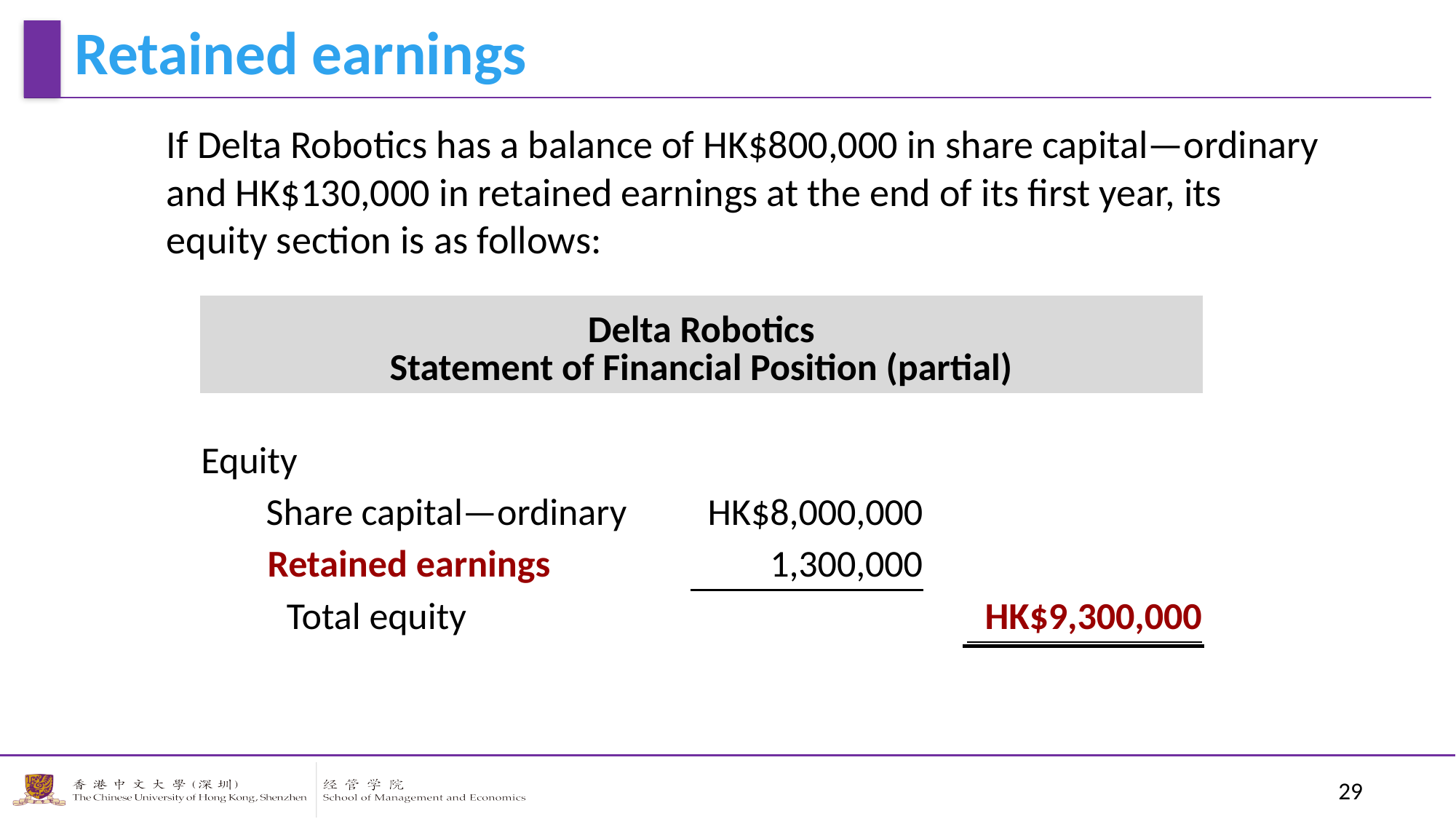

Retained earnings
If Delta Robotics has a balance of HK$800,000 in share capital—ordinary and HK$130,000 in retained earnings at the end of its first year, its equity section is as follows:
| Delta Robotics Statement of Financial Position (partial) |
| --- |
| Equity |  |  |  |
| --- | --- | --- | --- |
| Share capital—ordinary | HK$8,000,000 |  |  |
| Retained earnings | 1,300,000 |  |  |
| Total equity |  |  | HK$9,300,000 |
29